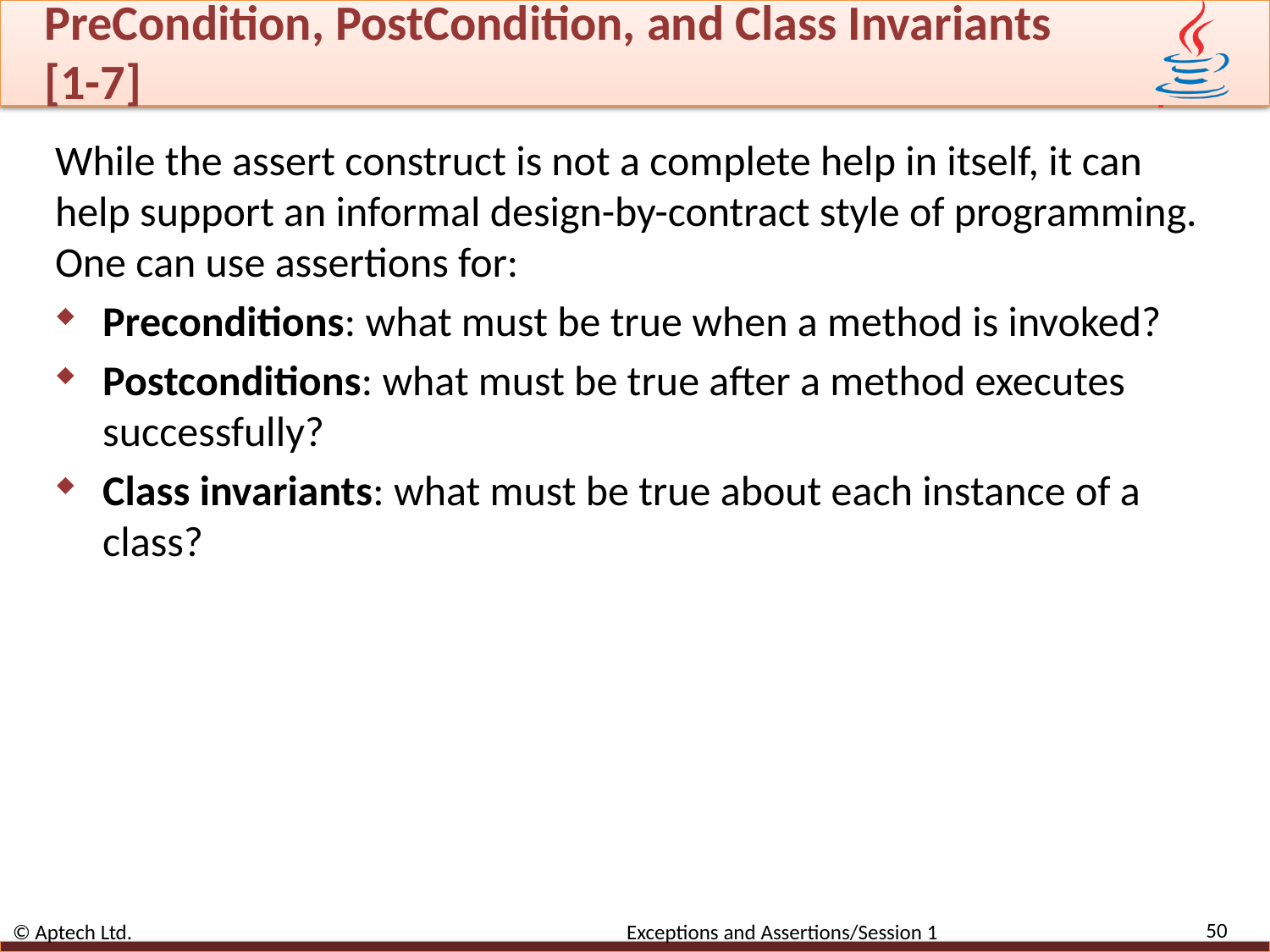

# PreCondition, PostCondition, and Class Invariants [1-7]
While the assert construct is not a complete help in itself, it can help support an informal design-by-contract style of programming. One can use assertions for:
Preconditions: what must be true when a method is invoked?
Postconditions: what must be true after a method executes successfully?
Class invariants: what must be true about each instance of a class?
50
© Aptech Ltd.                                                                                                      Exceptions and Assertions/Session 1